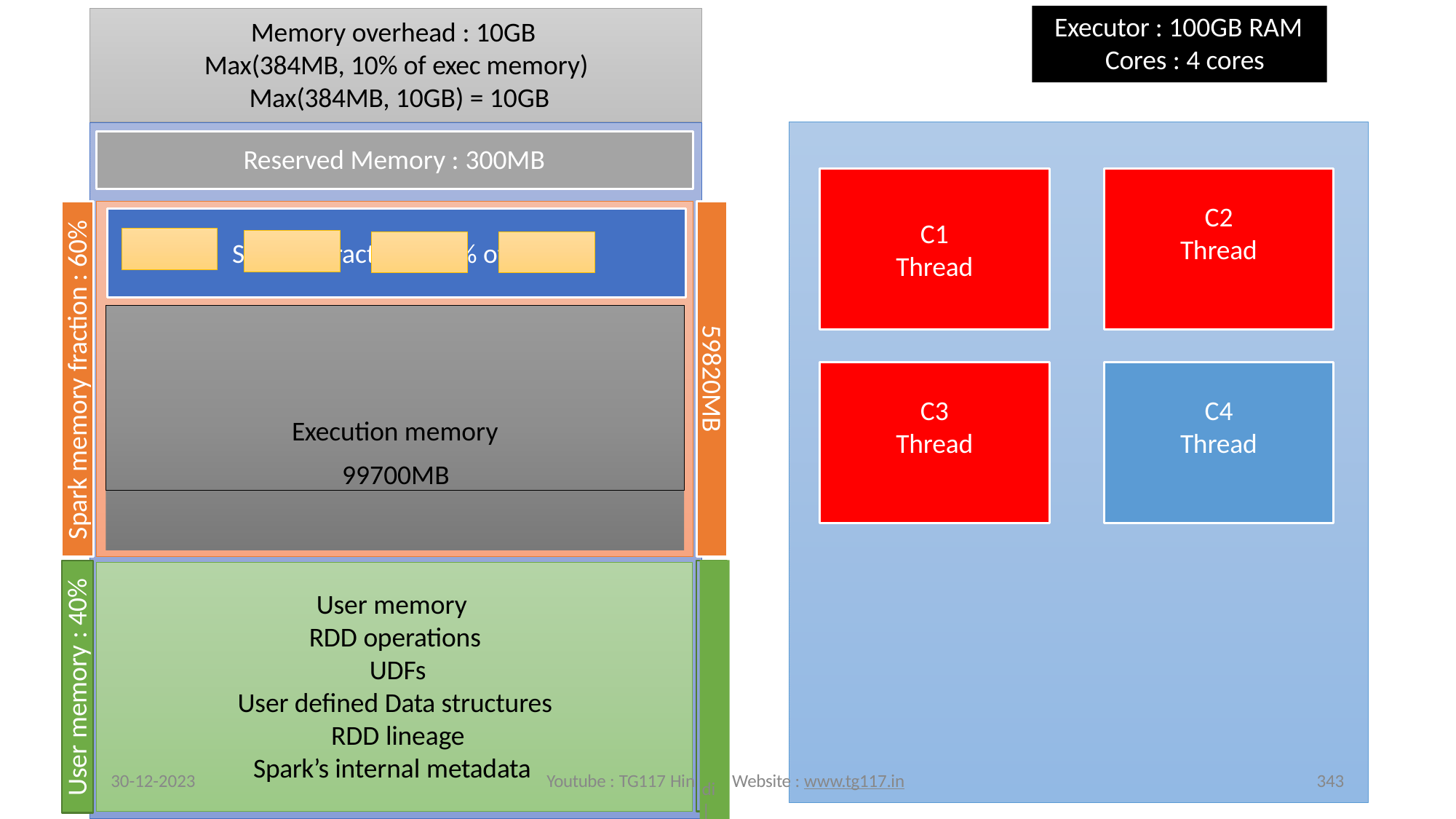

# Executor : 100GB RAM  Cores : 4 cores

Memory overhead : 10GB  Max(384MB, 10% of exec memory)  Max(384MB, 10GB) = 10GB

Reserved Memory : 300MB

C1
Thread

C2
Thread

Storage Fraction : 10% of SMF
Spark memory fraction : 60%

Execution memory
99700MB
59820MB

C3
Thread

C4
Thread

di |

User memory : 40%
User memory  RDD operations  UDFs
User defined Data structures  RDD lineage
39880MB
Spark’s internal metadata
30-12-2023
Youtube : TG117 Hin
Website : www.tg117.in
343